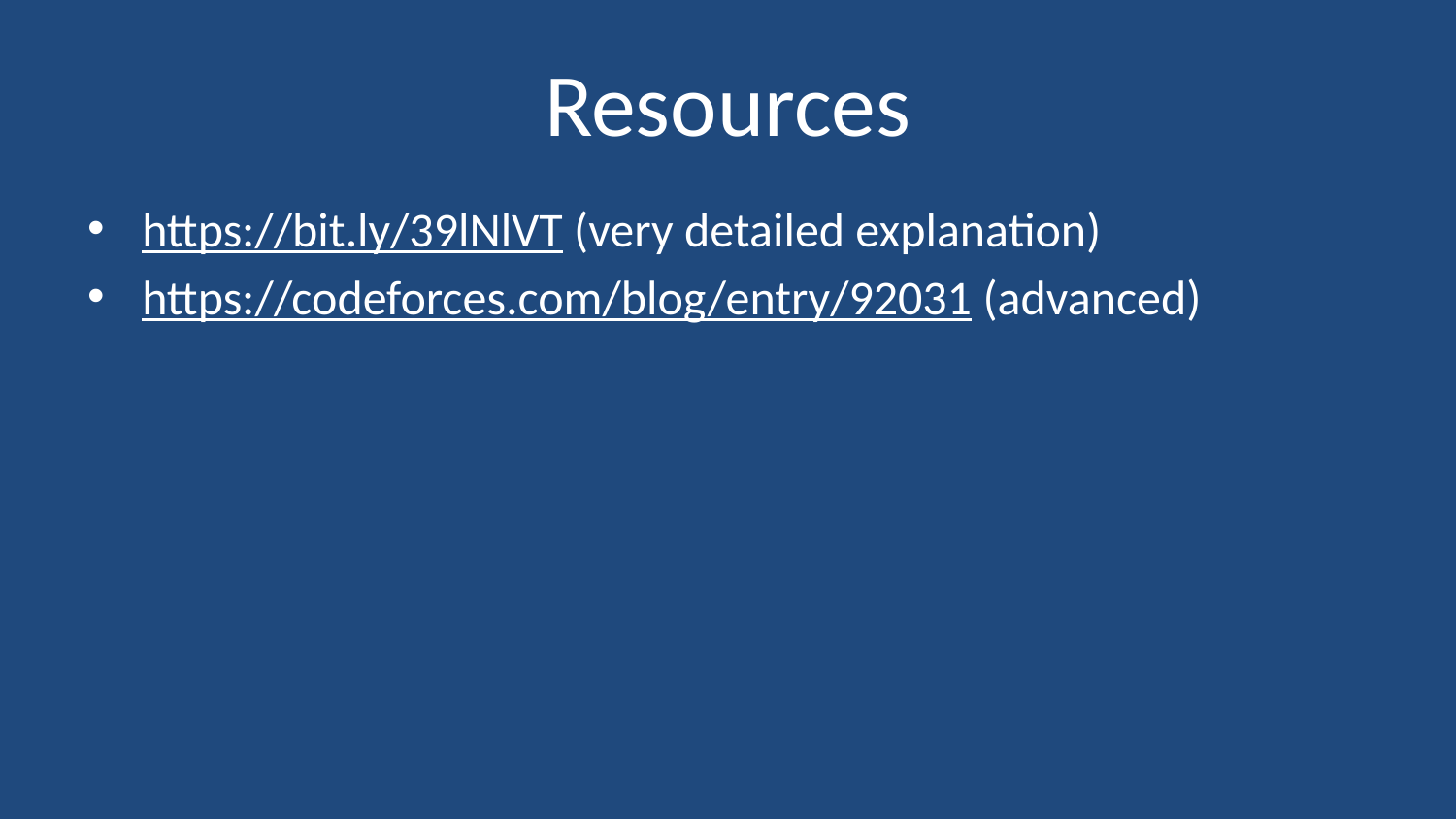

# Resources
https://bit.ly/39lNlVT (very detailed explanation)
https://codeforces.com/blog/entry/92031 (advanced)